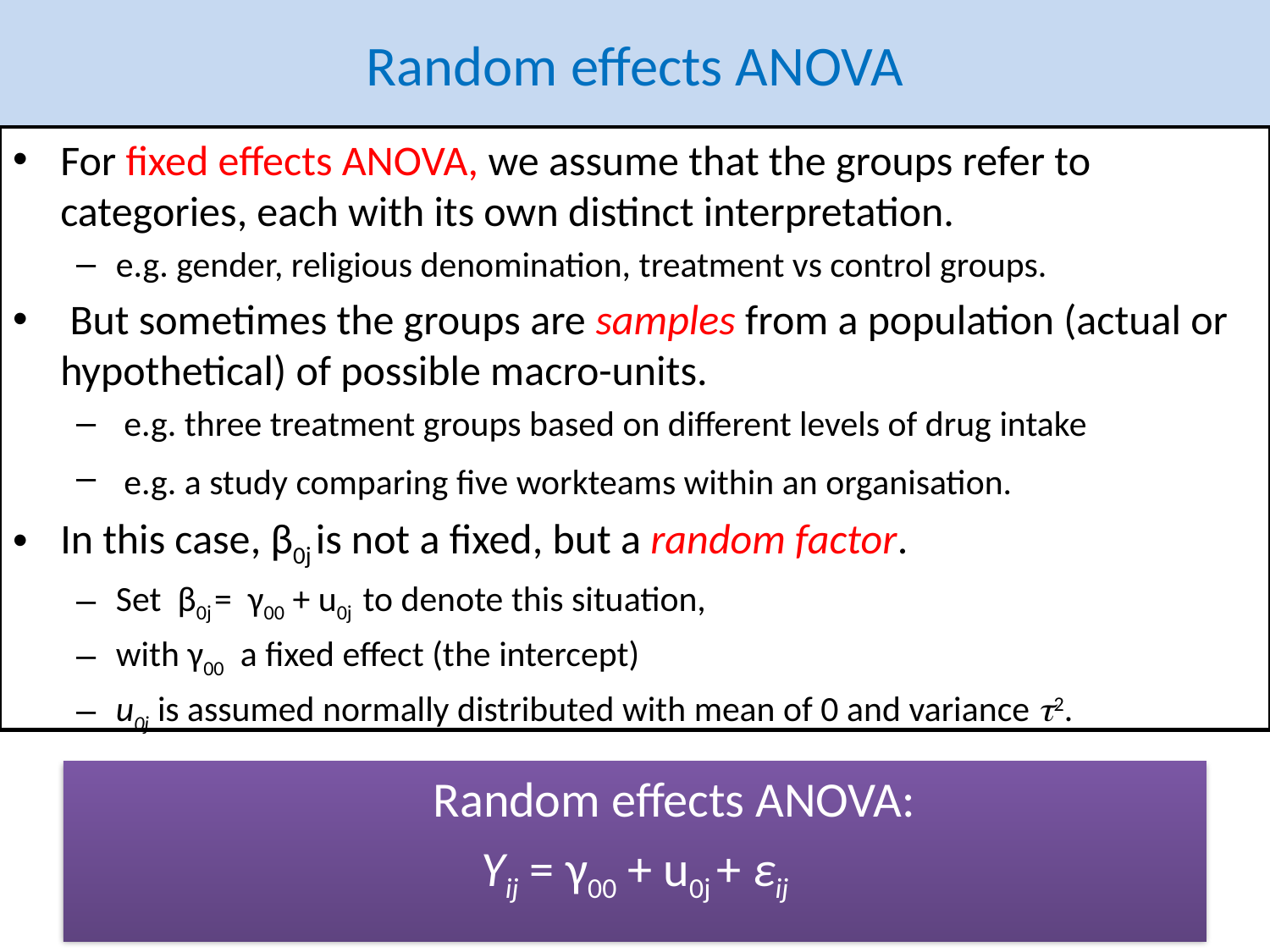

# Random effects ANOVA
For fixed effects ANOVA, we assume that the groups refer to categories, each with its own distinct interpretation.
e.g. gender, religious denomination, treatment vs control groups.
 But sometimes the groups are samples from a population (actual or hypothetical) of possible macro-units.
 e.g. three treatment groups based on different levels of drug intake
 e.g. a study comparing five workteams within an organisation.
In this case, β0j is not a fixed, but a random factor.
Set  β0j =  γ00 + u0j  to denote this situation,
with γ00  a fixed effect (the intercept)
u0j is assumed normally distributed with mean of 0 and variance τ2.
       Random effects ANOVA:
Yij = γ00 + u0j + εij

26